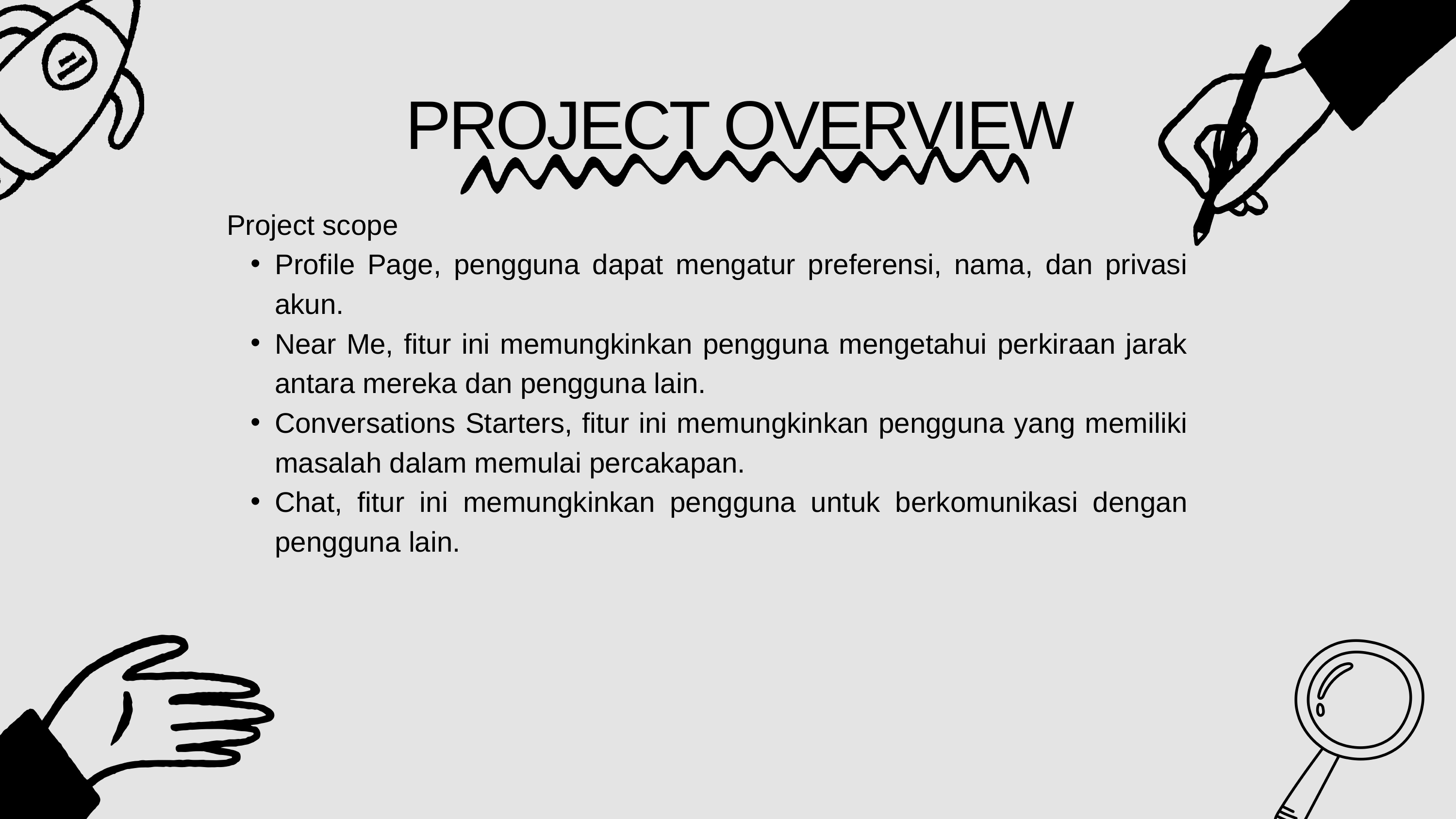

PROJECT OVERVIEW

Project scope
Profile Page, pengguna dapat mengatur preferensi, nama, dan privasi akun.
Near Me, fitur ini memungkinkan pengguna mengetahui perkiraan jarak antara mereka dan pengguna lain.
Conversations Starters, fitur ini memungkinkan pengguna yang memiliki masalah dalam memulai percakapan.
Chat, fitur ini memungkinkan pengguna untuk berkomunikasi dengan pengguna lain.